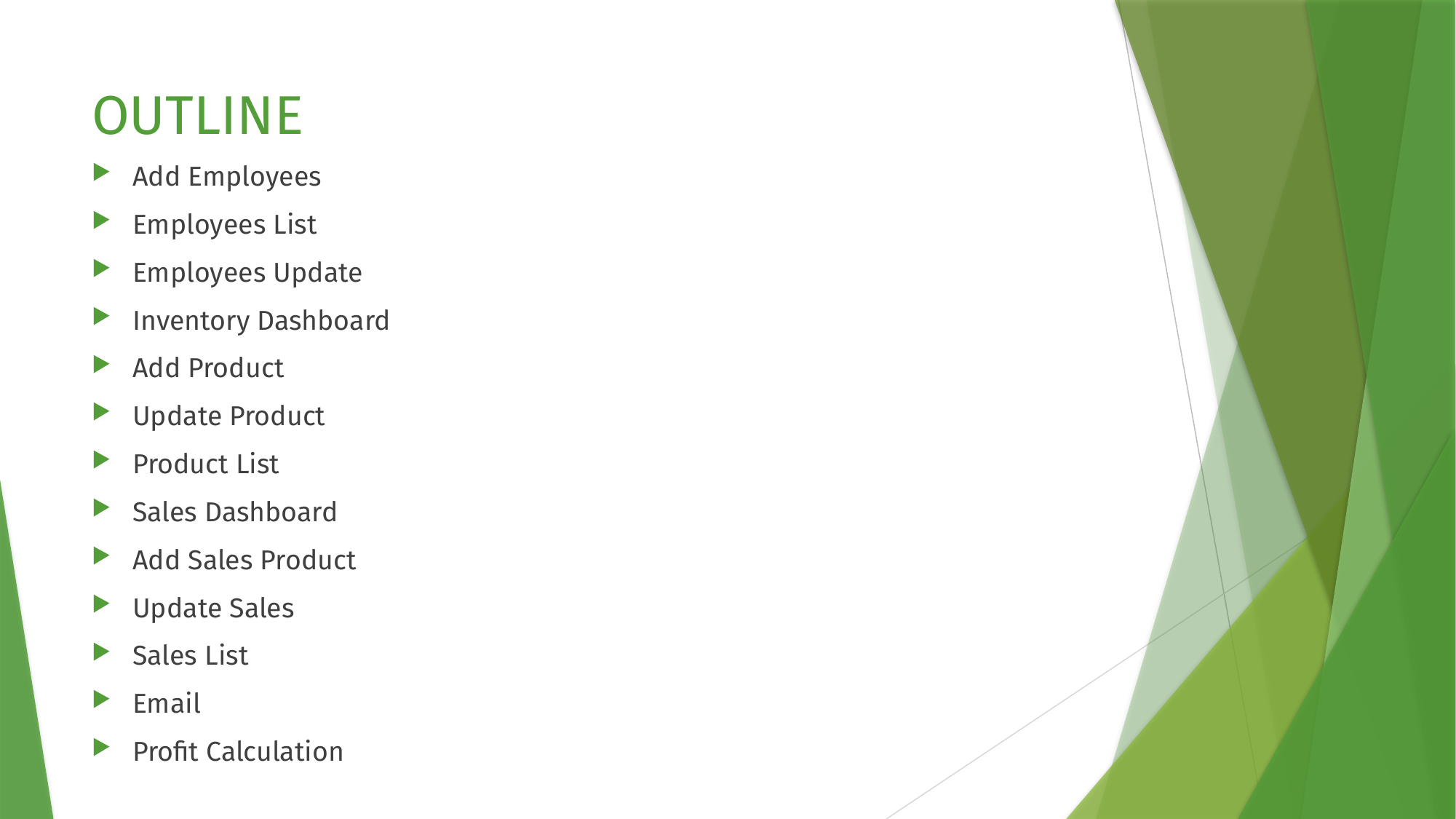

# OUTLINE
Add Employees
Employees List
Employees Update
Inventory Dashboard
Add Product
Update Product
Product List
Sales Dashboard
Add Sales Product
Update Sales
Sales List
Email
Profit Calculation